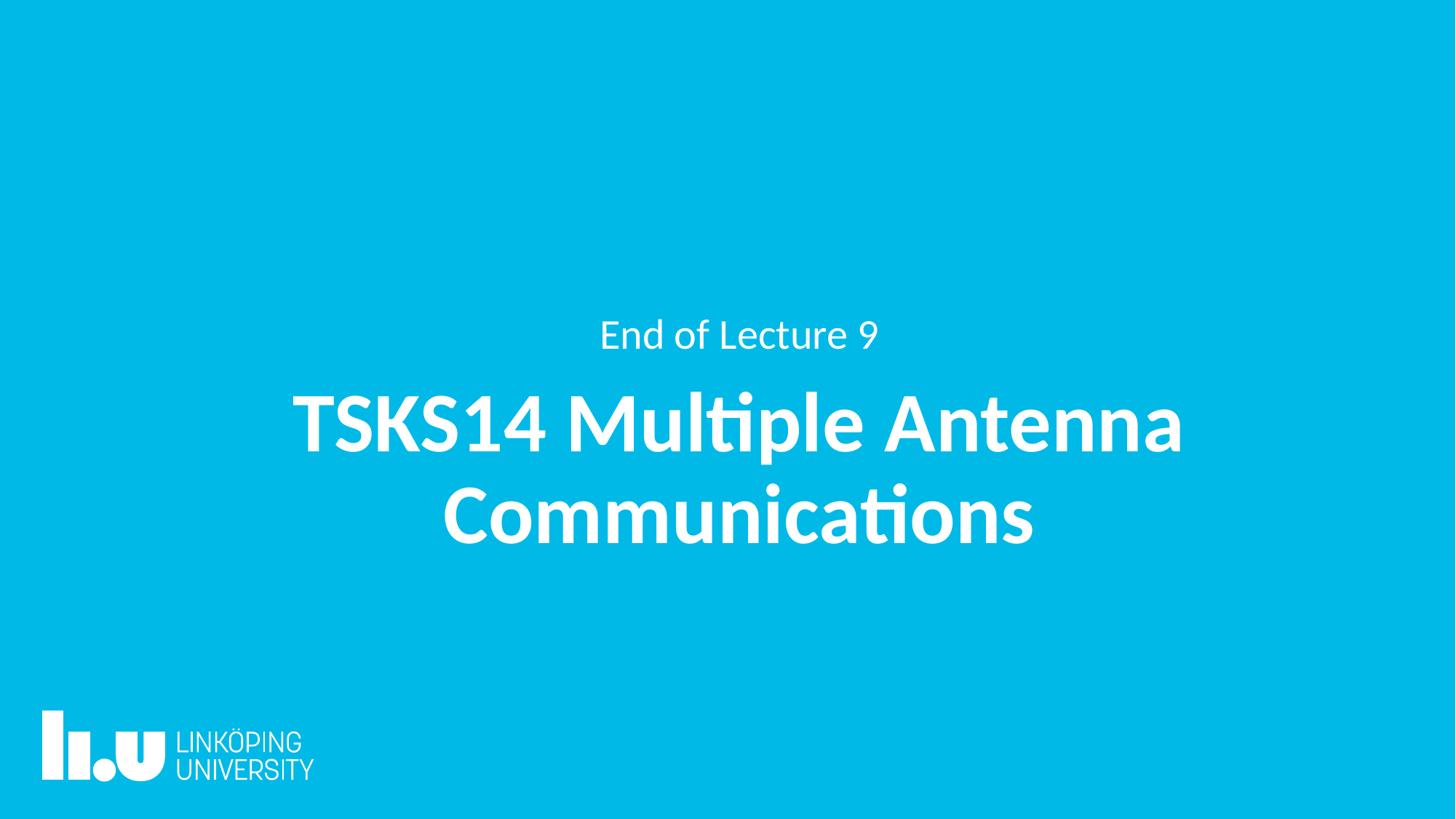

End of Lecture 9
TSKS14 Multiple Antenna Communications